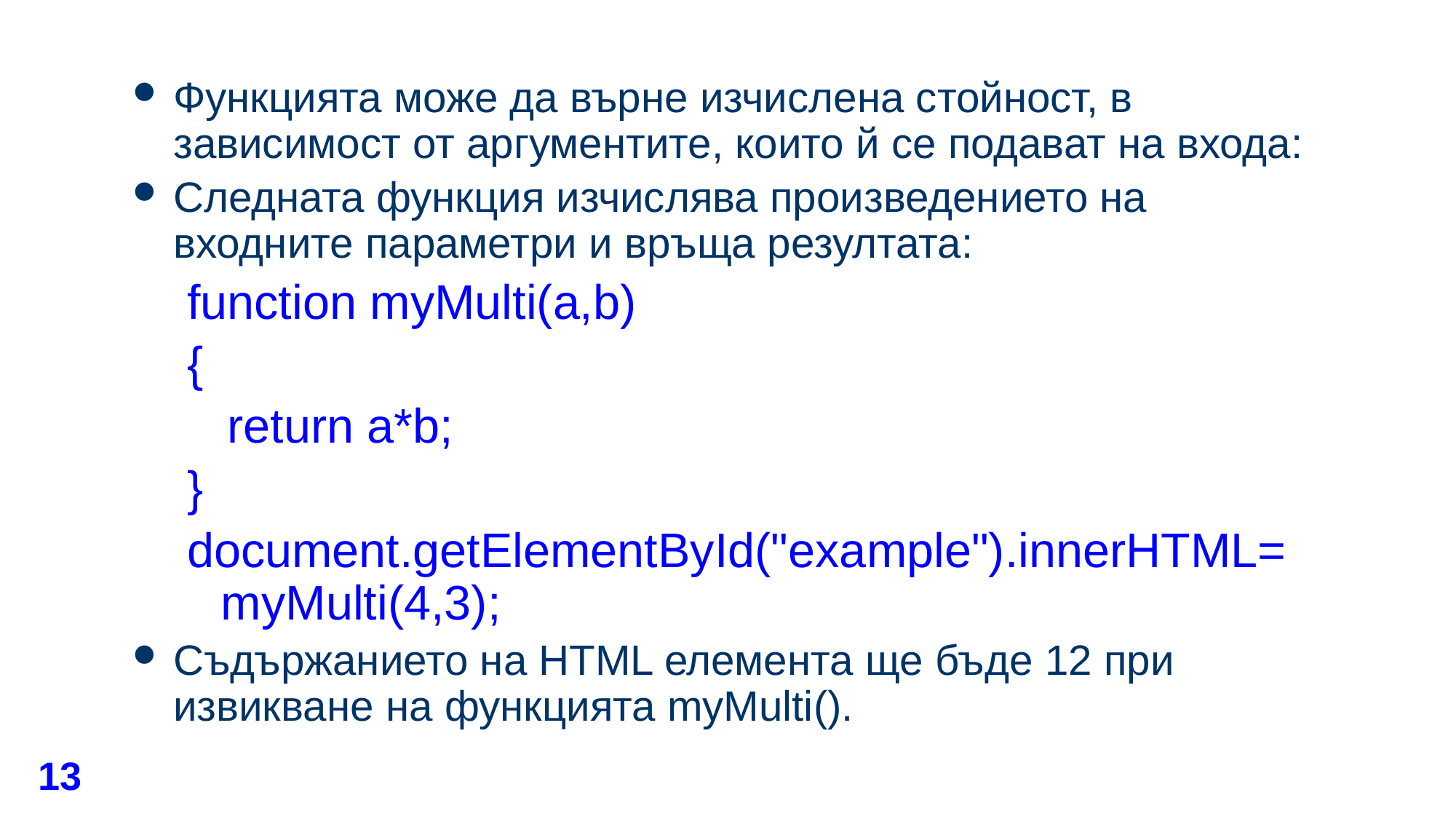

#
Функцията може да върне изчислена стойност, в зависимост от аргументите, които й се подават на входа:
Следната функция изчислява произведението на входните параметри и връща резултата:
function myMulti(a,b)
{
   return a*b;
}
document.getElementById("example").innerHTML=myMulti(4,3);
Съдържанието на HTML елемента ще бъде 12 при извикване на функцията myMulti().
13